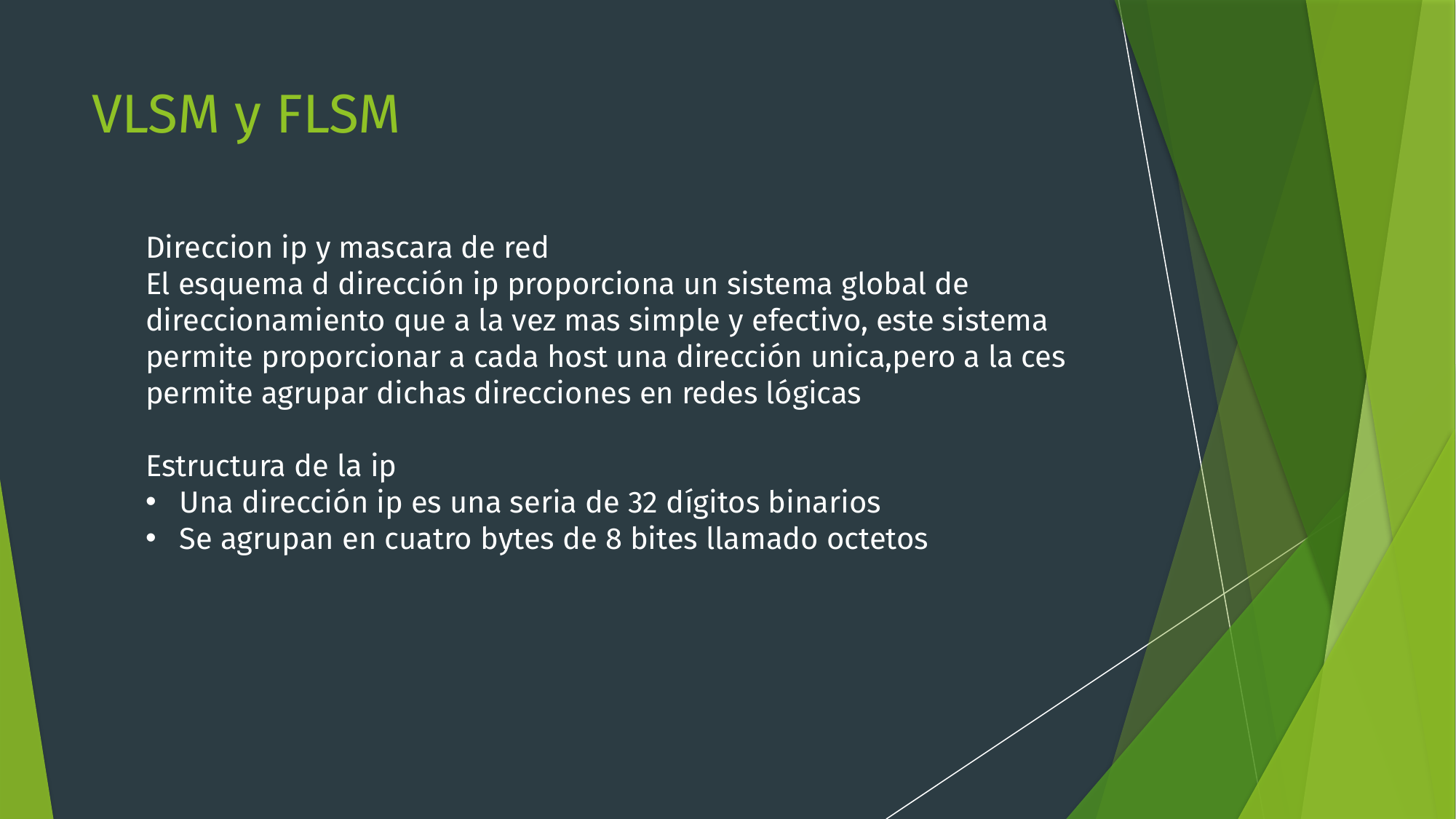

# VLSM y FLSM

Direccion ip y mascara de red
El esquema d dirección ip proporciona un sistema global de direccionamiento que a la vez mas simple y efectivo, este sistema permite proporcionar a cada host una dirección unica,pero a la ces permite agrupar dichas direcciones en redes lógicas

Estructura de la ip
Una dirección ip es una seria de 32 dígitos binarios
Se agrupan en cuatro bytes de 8 bites llamado octetos